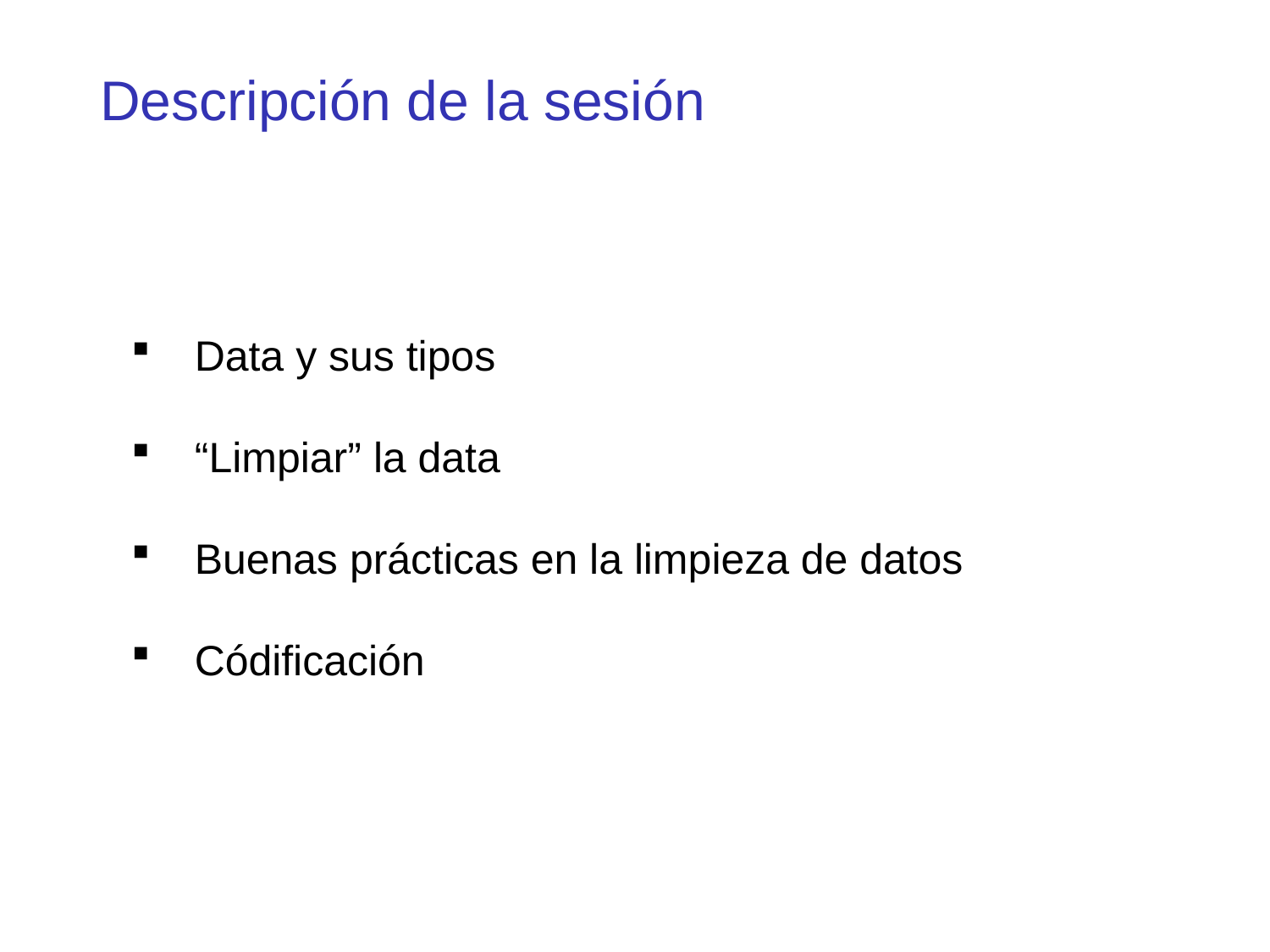

Descripción de la sesión

Data y sus tipos
“Limpiar” la data
Buenas prácticas en la limpieza de datos
Códificación